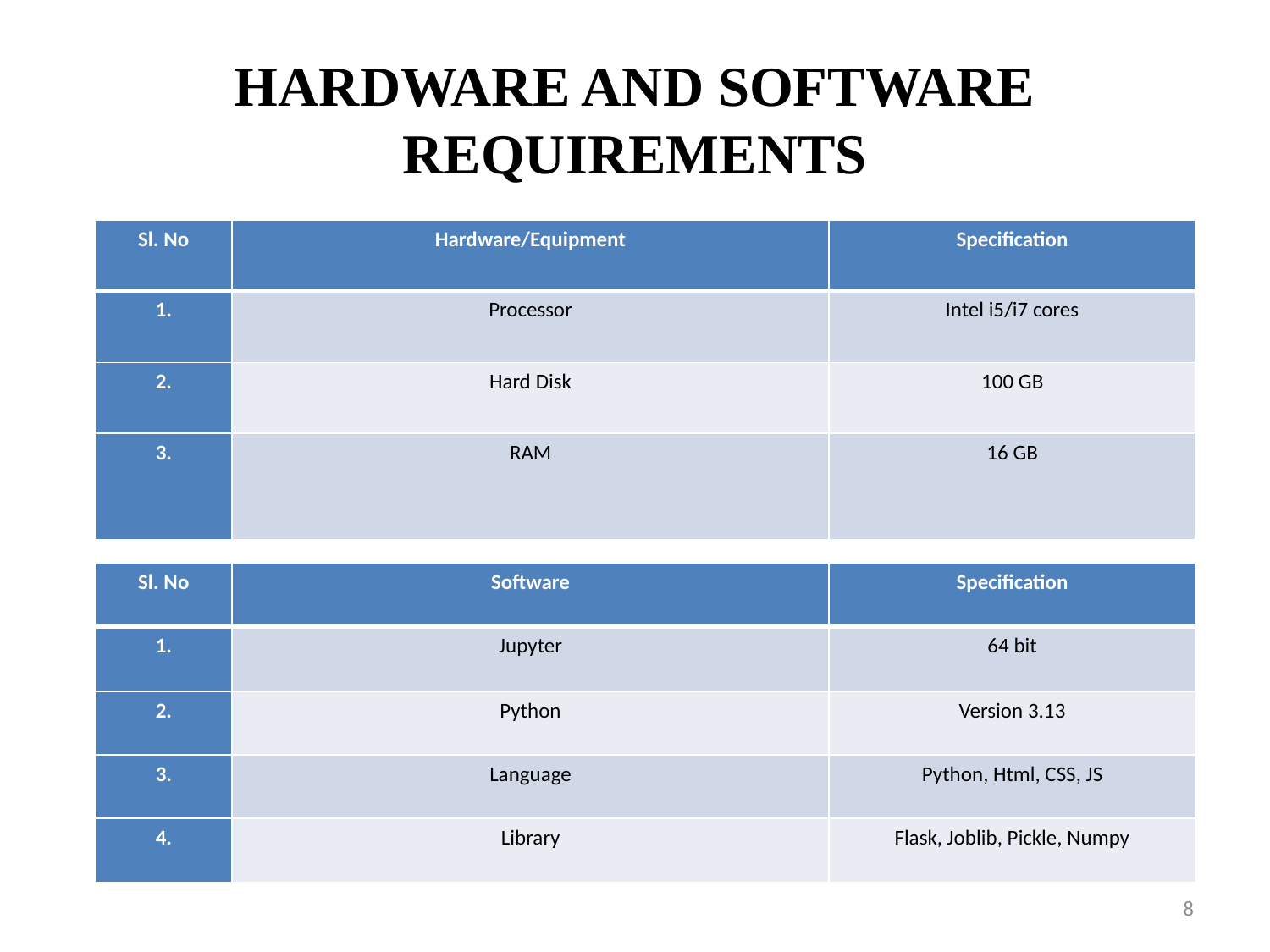

# HARDWARE AND SOFTWARE REQUIREMENTS
| Sl. No | Hardware/Equipment | Specification |
| --- | --- | --- |
| 1. | Processor | Intel i5/i7 cores |
| 2. | Hard Disk | 100 GB |
| 3. | RAM | 16 GB |
| Sl. No | Software | Specification |
| --- | --- | --- |
| 1. | Jupyter | 64 bit |
| 2. | Python | Version 3.13 |
| 3. | Language | Python, Html, CSS, JS |
| 4. | Library | Flask, Joblib, Pickle, Numpy |
8